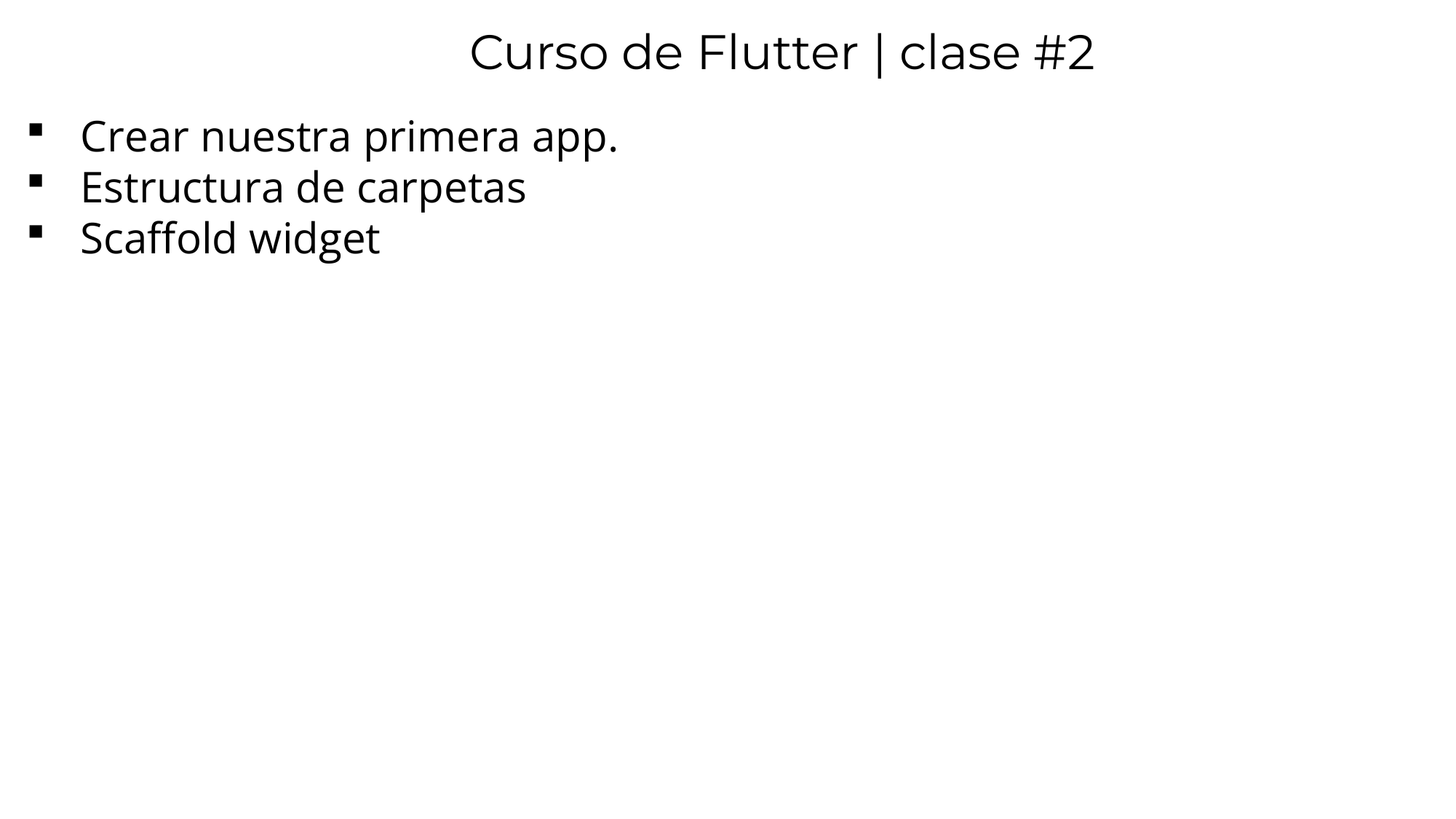

Curso de Flutter | clase #2
Crear nuestra primera app.
Estructura de carpetas
Scaffold widget